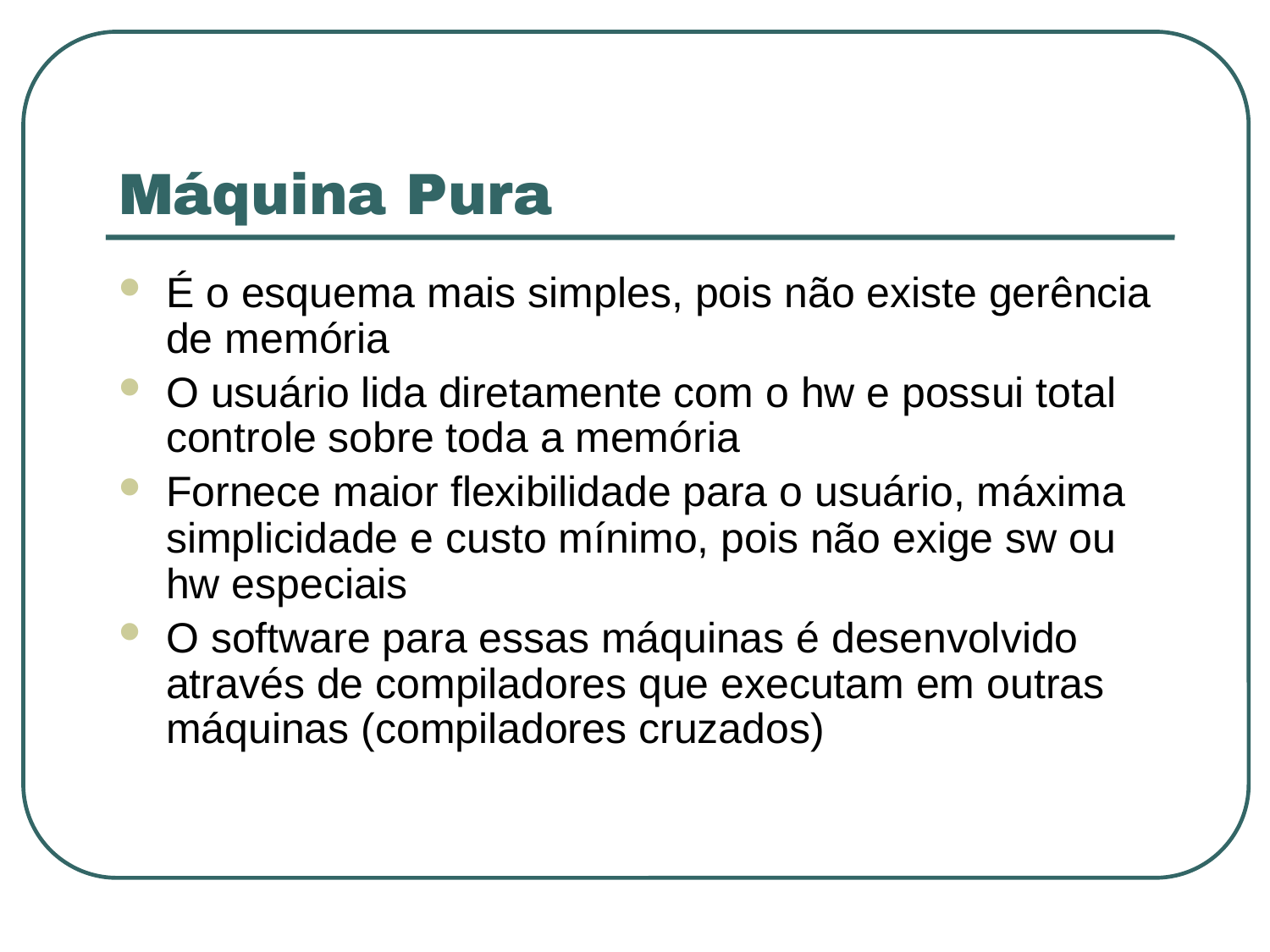

# Máquina Pura
É o esquema mais simples, pois não existe gerência de memória
O usuário lida diretamente com o hw e possui total controle sobre toda a memória
Fornece maior flexibilidade para o usuário, máxima simplicidade e custo mínimo, pois não exige sw ou hw especiais
O software para essas máquinas é desenvolvido através de compiladores que executam em outras máquinas (compiladores cruzados)